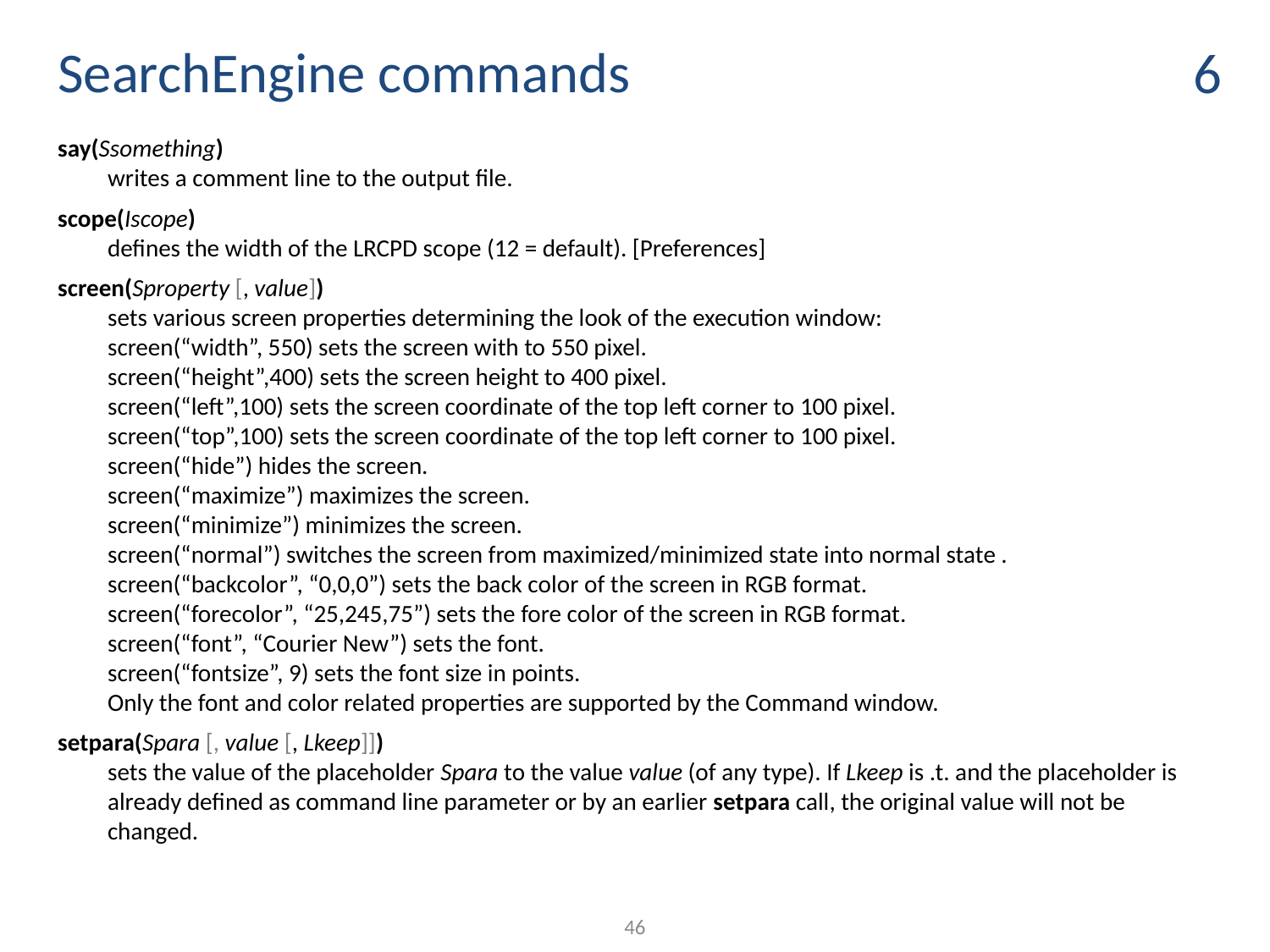

# SearchEngine commands
6
say(Ssomething)
writes a comment line to the output file.
scope(Iscope)
defines the width of the LRCPD scope (12 = default). [Preferences]
screen(Sproperty [, value])
sets various screen properties determining the look of the execution window:
screen(“width”, 550) sets the screen with to 550 pixel.
screen(“height”,400) sets the screen height to 400 pixel.
screen(“left”,100) sets the screen coordinate of the top left corner to 100 pixel.
screen(“top”,100) sets the screen coordinate of the top left corner to 100 pixel.
screen(“hide”) hides the screen.
screen(“maximize”) maximizes the screen.
screen(“minimize”) minimizes the screen.
screen(“normal”) switches the screen from maximized/minimized state into normal state .
screen(“backcolor”, “0,0,0”) sets the back color of the screen in RGB format.
screen(“forecolor”, “25,245,75”) sets the fore color of the screen in RGB format.
screen(“font”, “Courier New”) sets the font.
screen(“fontsize”, 9) sets the font size in points.
Only the font and color related properties are supported by the Command window.
setpara(Spara [, value [, Lkeep]])
sets the value of the placeholder Spara to the value value (of any type). If Lkeep is .t. and the placeholder is already defined as command line parameter or by an earlier setpara call, the original value will not be changed.

46